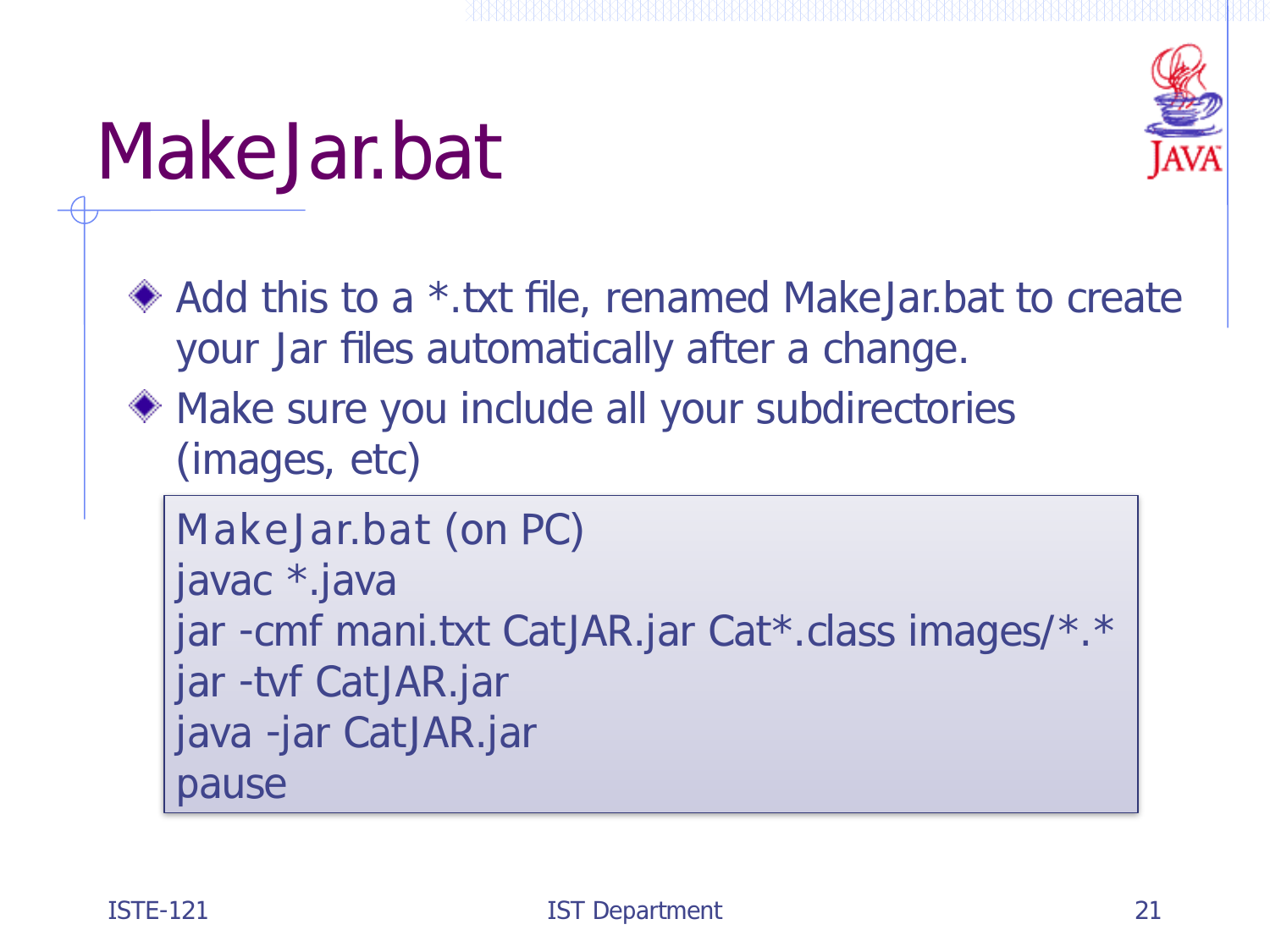

# MakeJar.bat
Add this to a *.txt file, renamed MakeJar.bat to create your Jar files automatically after a change.
Make sure you include all your subdirectories (images, etc)
MakeJar.bat (on PC)
javac *.java
jar -cmf mani.txt CatJAR.jar Cat*.class images/*.*
jar -tvf CatJAR.jar
java -jar CatJAR.jar
pause
ISTE-121
IST Department
21